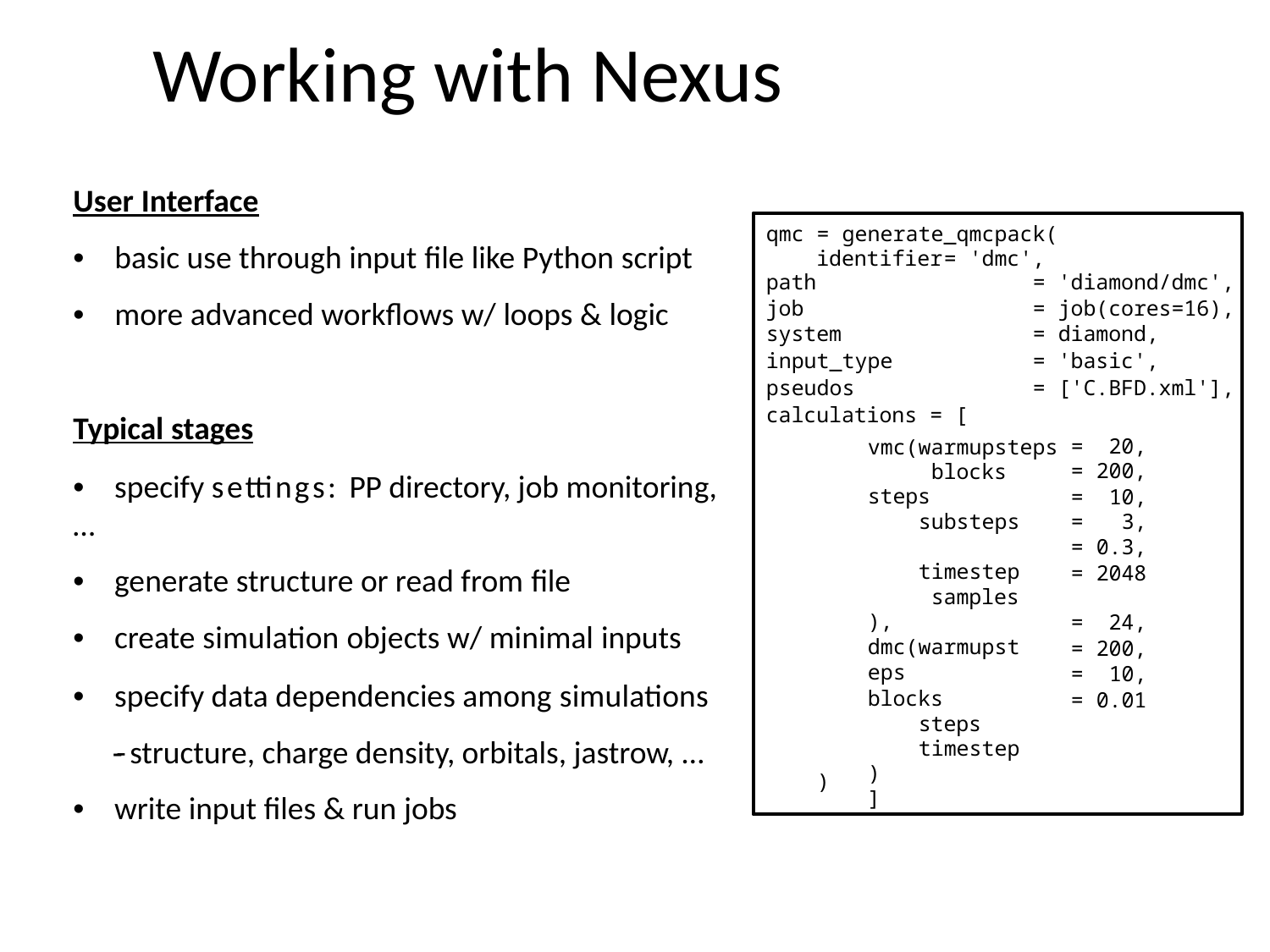

# Working with Nexus
User Interface

qmc = generate_qmcpack(
    identifier	= 'dmc',
path	= 'diamond/dmc',
job	= job(cores=16),
system	= diamond,
input_type	= 'basic',
pseudos	= ['C.BFD.xml'],
calculations = [
• 	basic use through input ﬁle like Python script
• 	more advanced workﬂows w/ loops & logic
Typical stages
vmc(warmupsteps  blocks
steps  substeps  timestep  samples
),
dmc(warmupsteps
blocks  steps  timestep
)
]
=	20,
= 200,
=	10,
=	3,
= 0.3,
= 2048
• 	specify settings: PP directory, job monitoring, …
• 	generate structure or read from ﬁle
• 	create simulation objects w/ minimal inputs
• 	specify data dependencies among simulations
-­‐ structure, charge density, orbitals, jastrow, …
• 	write input ﬁles & run jobs
=	24,
= 200,
=	10,
= 0.01
)